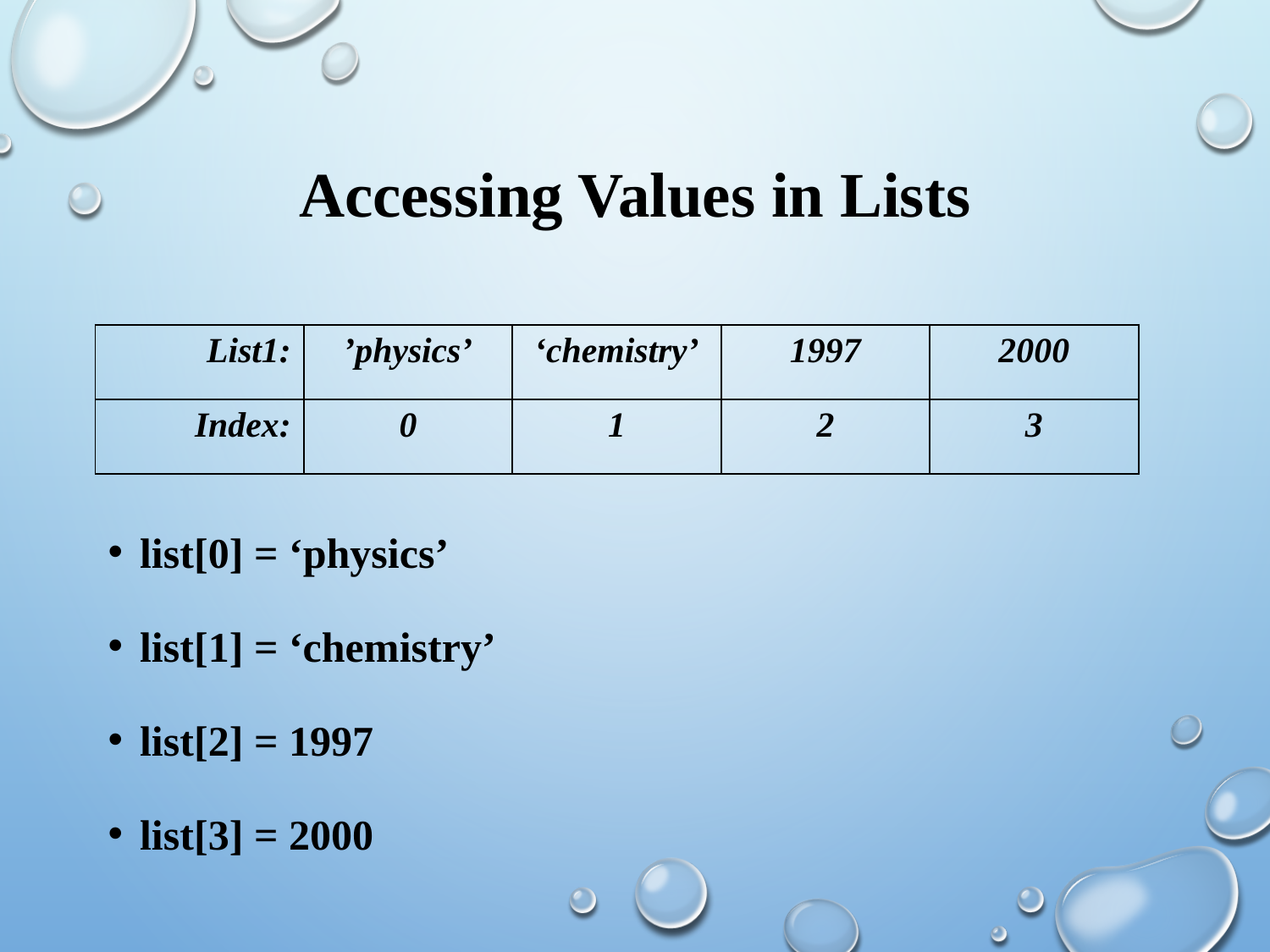

# Accessing Values in Lists
| List1: | ’physics’ | ‘chemistry’ | 1997 | 2000 |
| --- | --- | --- | --- | --- |
| Index: | 0 | 1 | 2 | 3 |
list[0] = ‘physics’
list[1] = ‘chemistry’
list[2] = 1997
list[3] = 2000